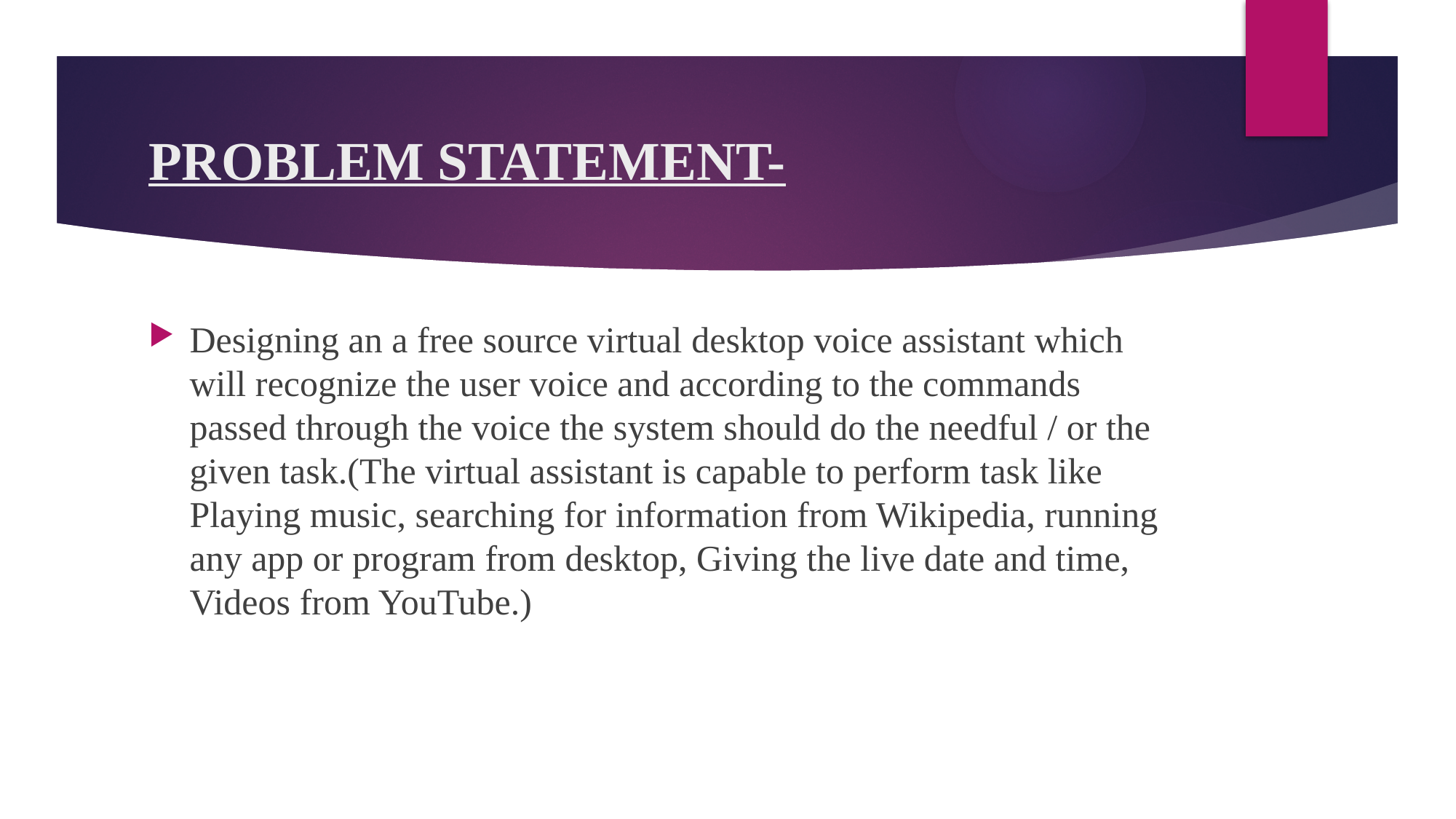

# PROBLEM STATEMENT-
Designing an a free source virtual desktop voice assistant which will recognize the user voice and according to the commands passed through the voice the system should do the needful / or the given task.(The virtual assistant is capable to perform task like Playing music, searching for information from Wikipedia, running any app or program from desktop, Giving the live date and time, Videos from YouTube.)